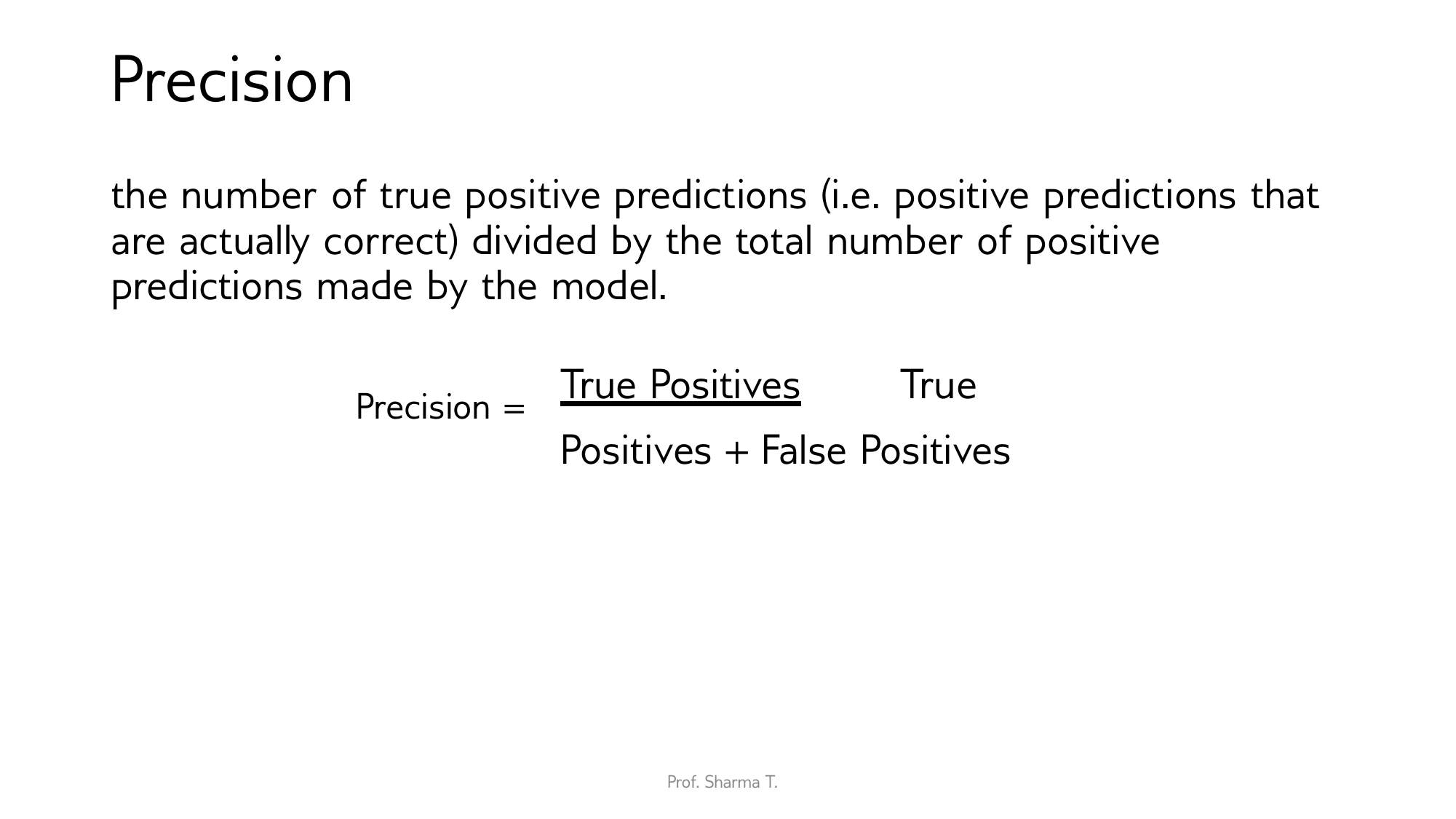

# Precision
the number of true positive predictions (i.e. positive predictions that are actually correct) divided by the total number of positive predictions made by the model.

Precision = 	True Positives	 True Positives + False Positives
Prof. Sharma T.